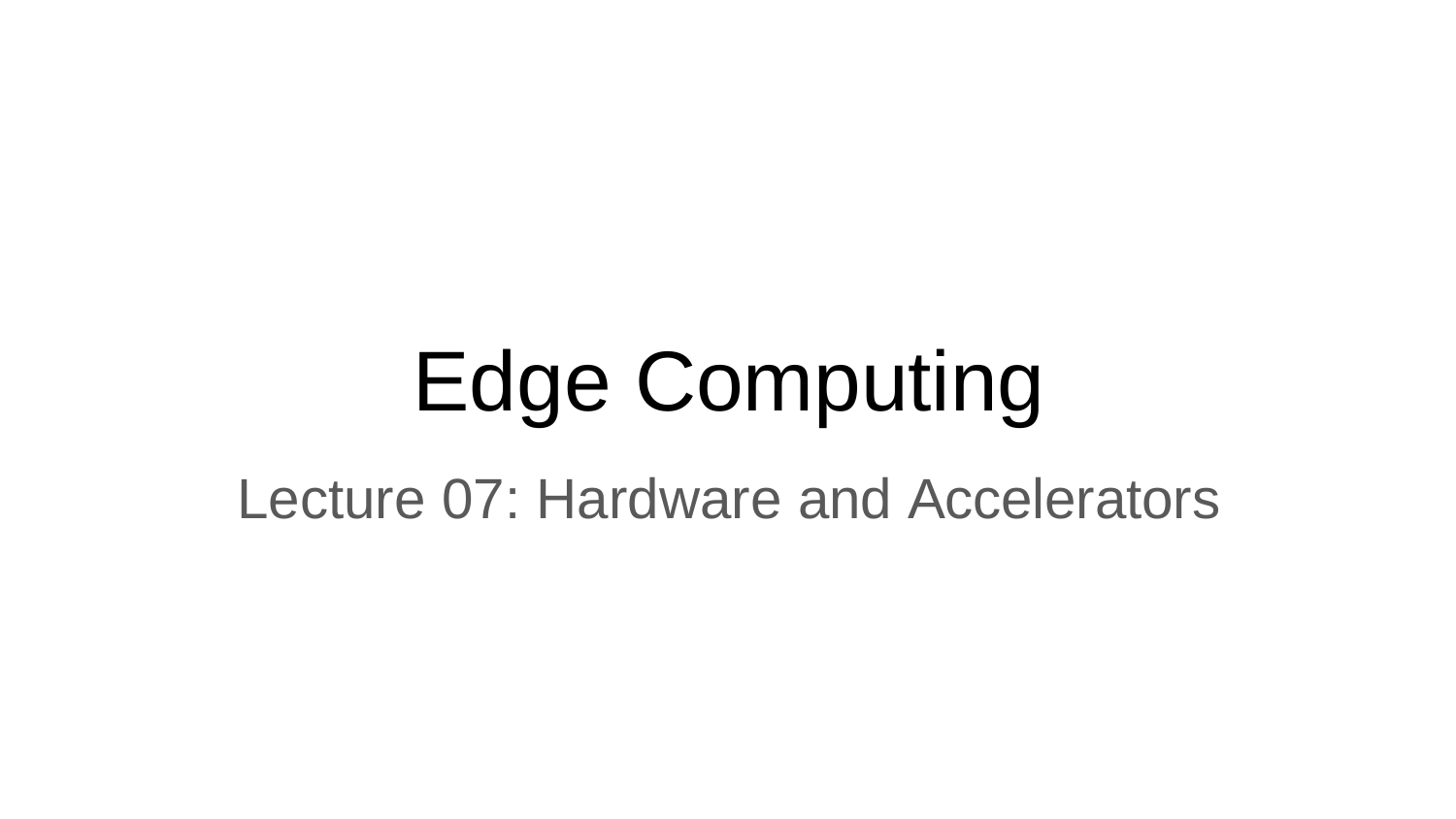

# Edge Computing
Lecture 07: Hardware and Accelerators